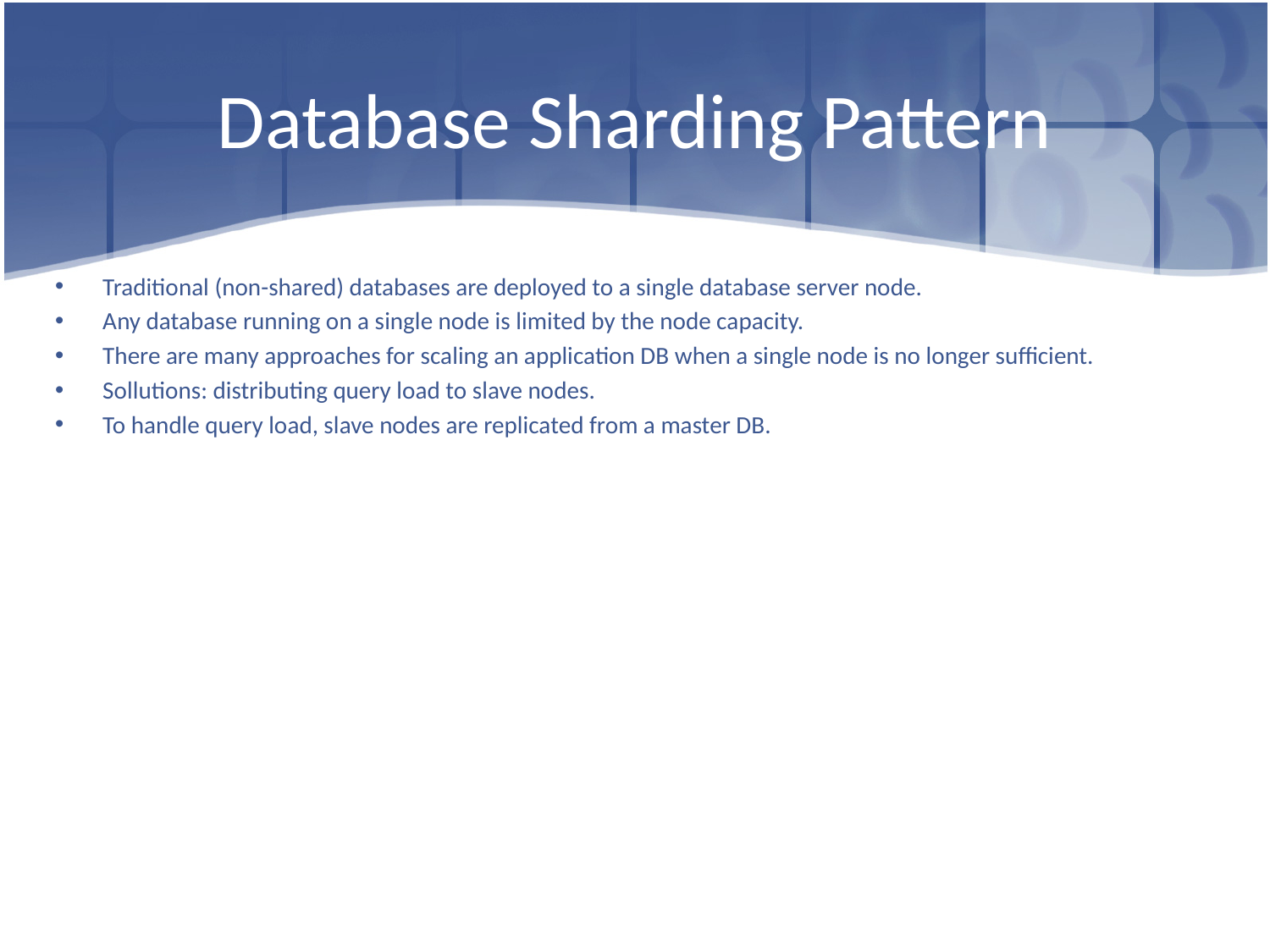

# Database Sharding Pattern
Traditional (non-shared) databases are deployed to a single database server node.
Any database running on a single node is limited by the node capacity.
There are many approaches for scaling an application DB when a single node is no longer sufficient.
Sollutions: distributing query load to slave nodes.
To handle query load, slave nodes are replicated from a master DB.